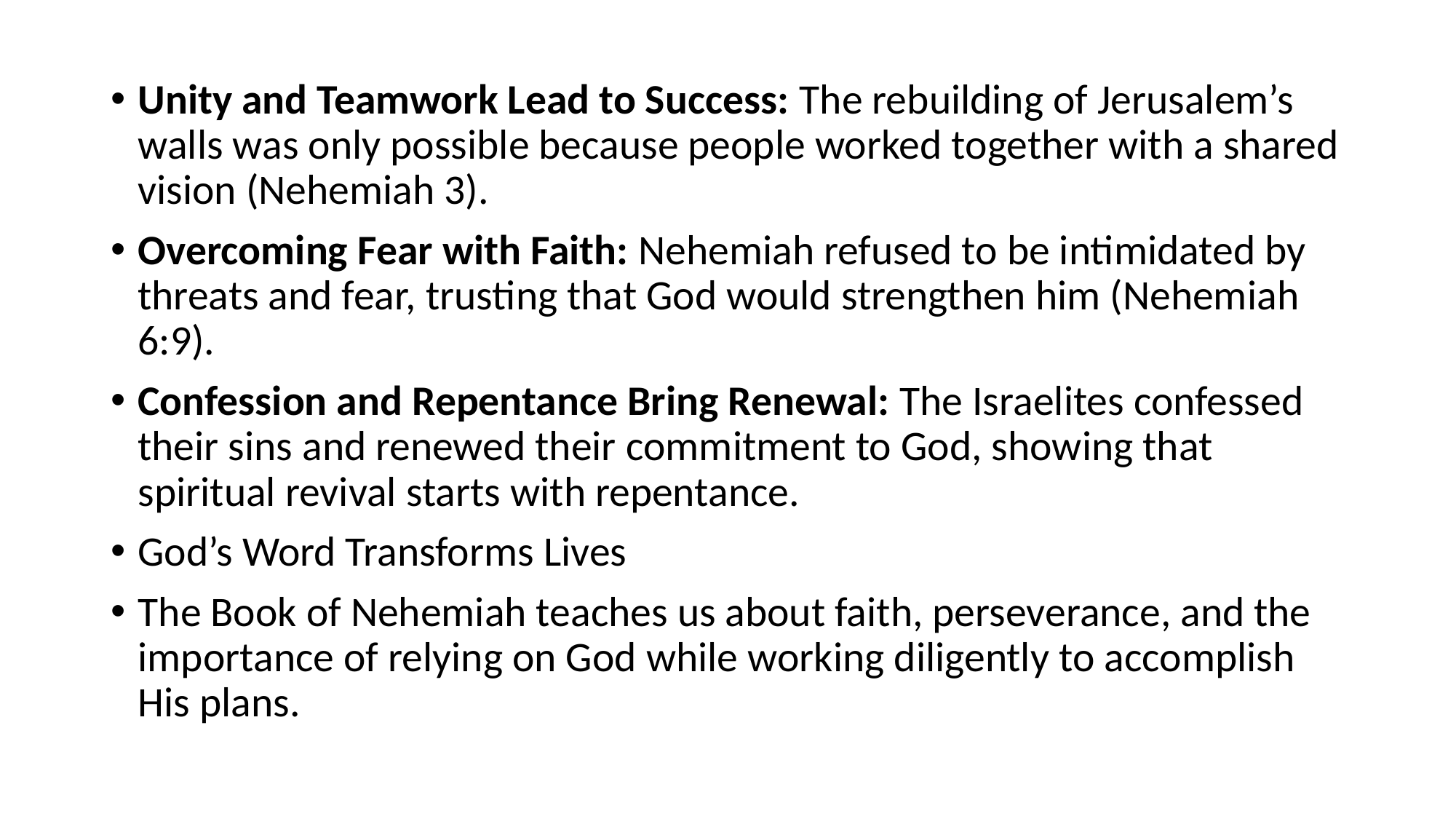

Unity and Teamwork Lead to Success: The rebuilding of Jerusalem’s walls was only possible because people worked together with a shared vision (Nehemiah 3).
Overcoming Fear with Faith: Nehemiah refused to be intimidated by threats and fear, trusting that God would strengthen him (Nehemiah 6:9).
Confession and Repentance Bring Renewal: The Israelites confessed their sins and renewed their commitment to God, showing that spiritual revival starts with repentance.
God’s Word Transforms Lives
The Book of Nehemiah teaches us about faith, perseverance, and the importance of relying on God while working diligently to accomplish His plans.